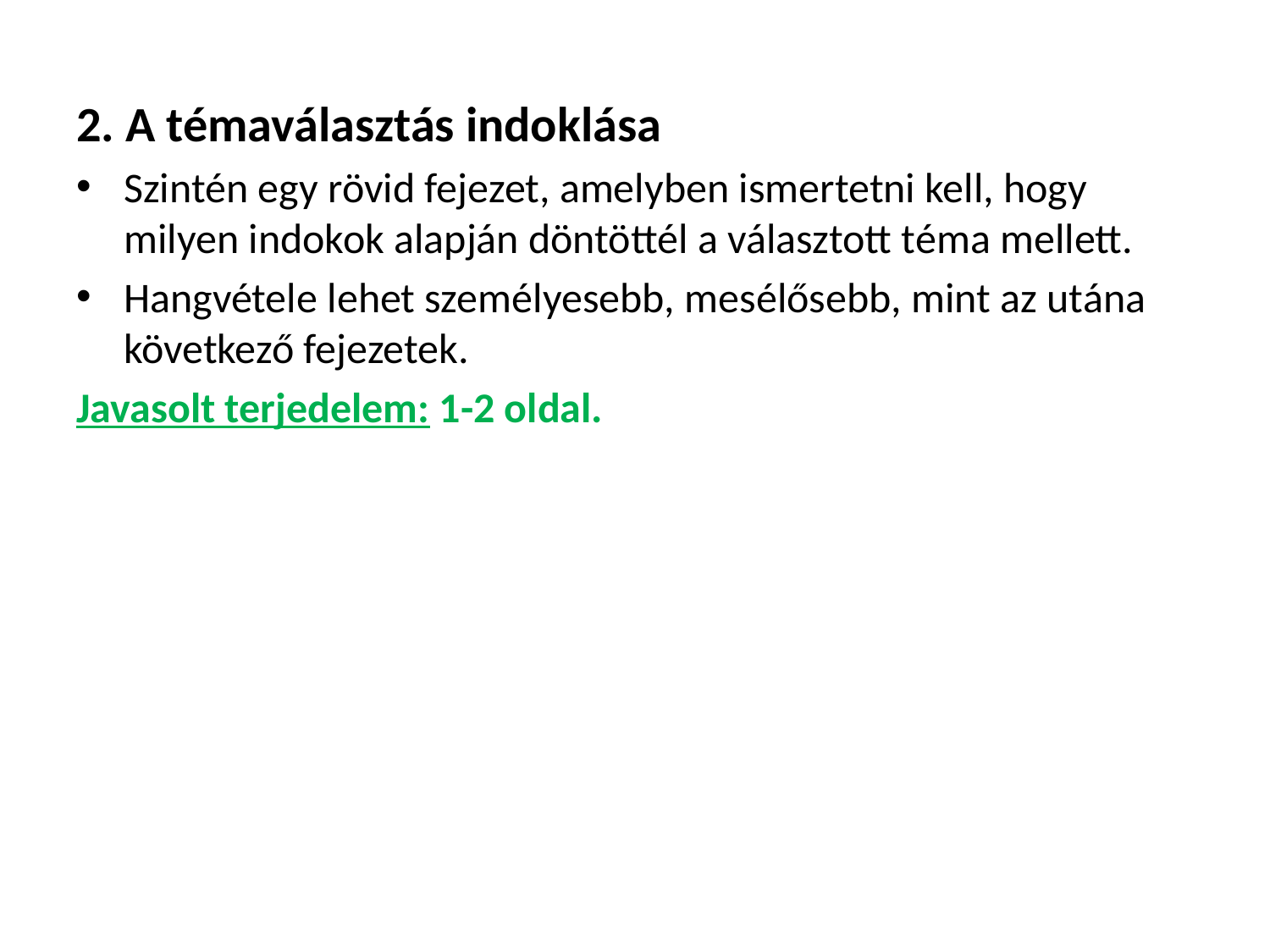

2. A témaválasztás indoklása
Szintén egy rövid fejezet, amelyben ismertetni kell, hogy milyen indokok alapján döntöttél a választott téma mellett.
Hangvétele lehet személyesebb, mesélősebb, mint az utána következő fejezetek.
Javasolt terjedelem: 1-2 oldal.